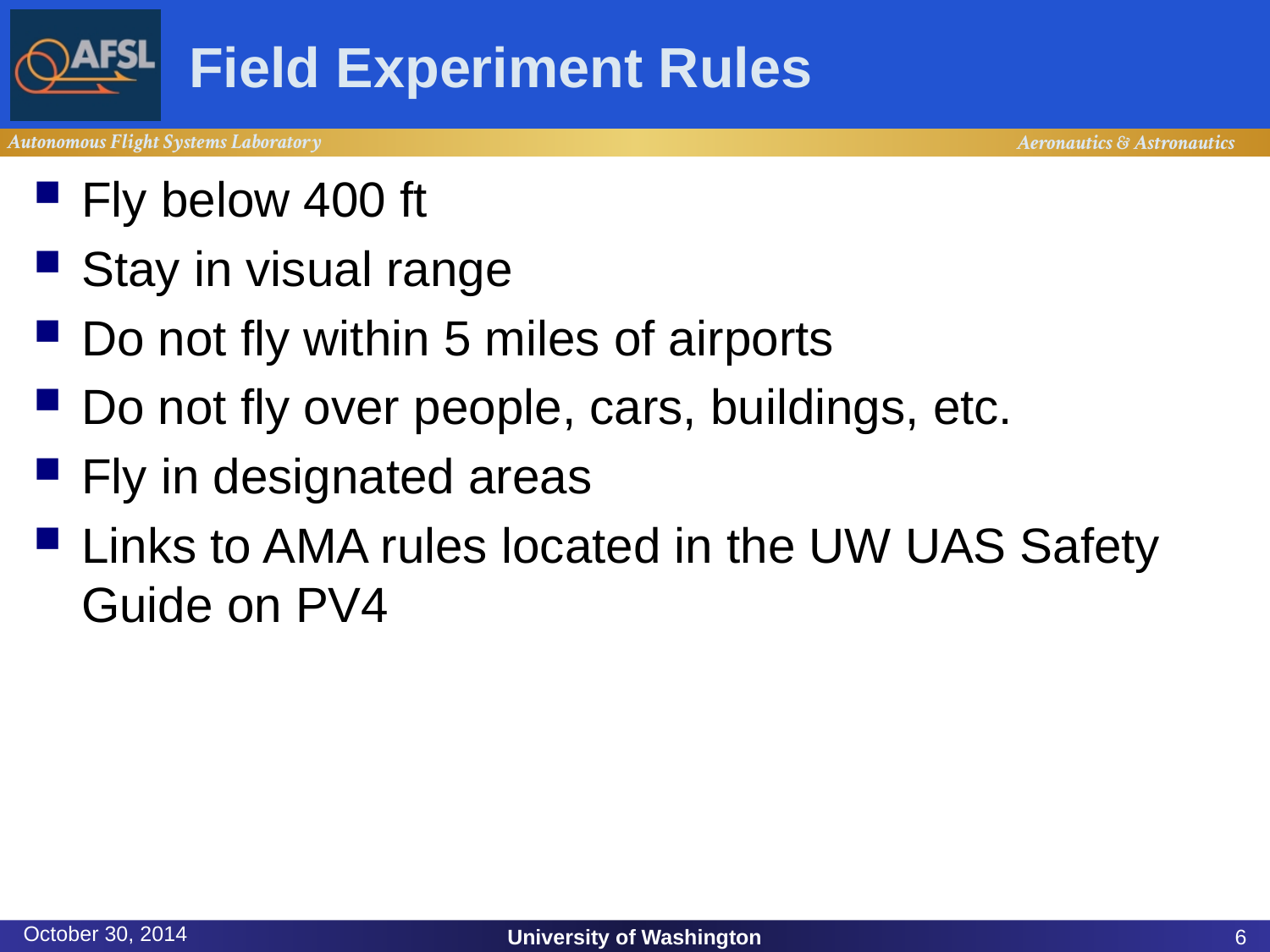

# Field Experiment Rules
Fly below 400 ft
Stay in visual range
Do not fly within 5 miles of airports
Do not fly over people, cars, buildings, etc.
Fly in designated areas
Links to AMA rules located in the UW UAS Safety Guide on PV4
October 30, 2014
University of Washington
6